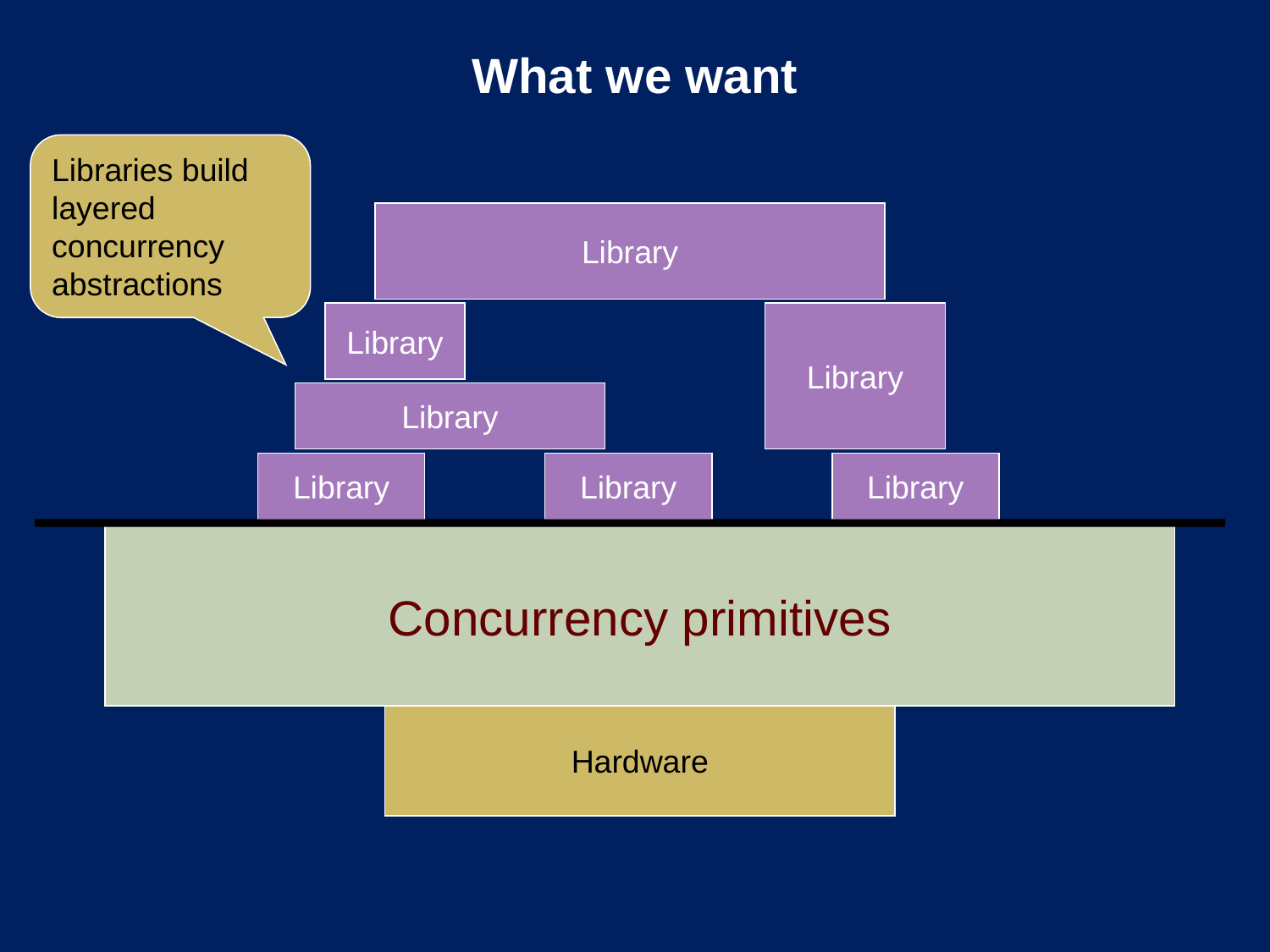

# What we want
Libraries build layered concurrency abstractions
Library
Library
Library
Library
Library
Library
Library

Concurrency primitives
Hardware